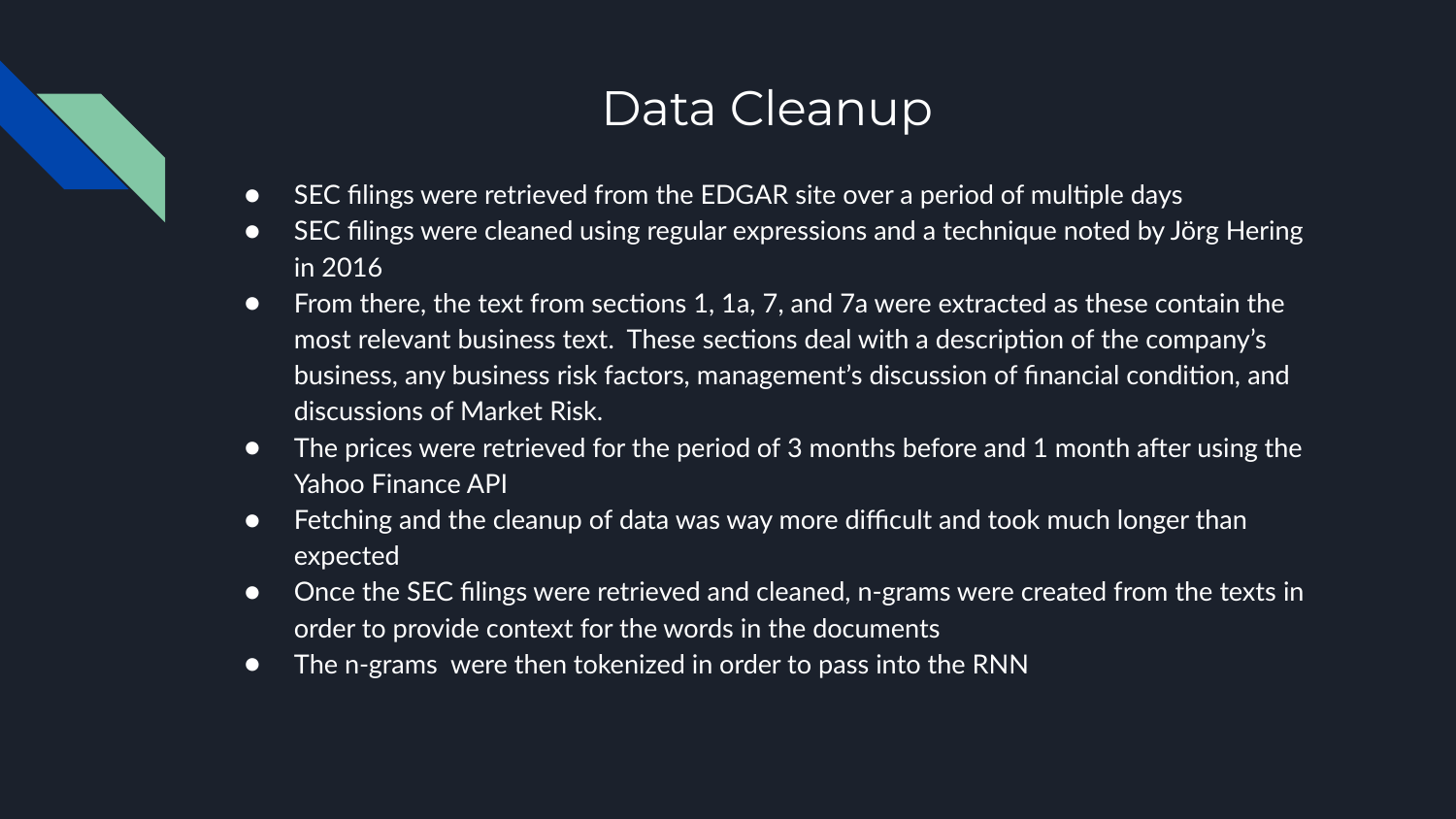

# Data Cleanup
SEC filings were retrieved from the EDGAR site over a period of multiple days
SEC filings were cleaned using regular expressions and a technique noted by Jörg Hering in 2016
From there, the text from sections 1, 1a, 7, and 7a were extracted as these contain the most relevant business text.  These sections deal with a description of the company’s business, any business risk factors, management’s discussion of financial condition, and discussions of Market Risk.
The prices were retrieved for the period of 3 months before and 1 month after using the Yahoo Finance API
Fetching and the cleanup of data was way more difficult and took much longer than expected
Once the SEC filings were retrieved and cleaned, n-grams were created from the texts in order to provide context for the words in the documents
The n-grams  were then tokenized in order to pass into the RNN